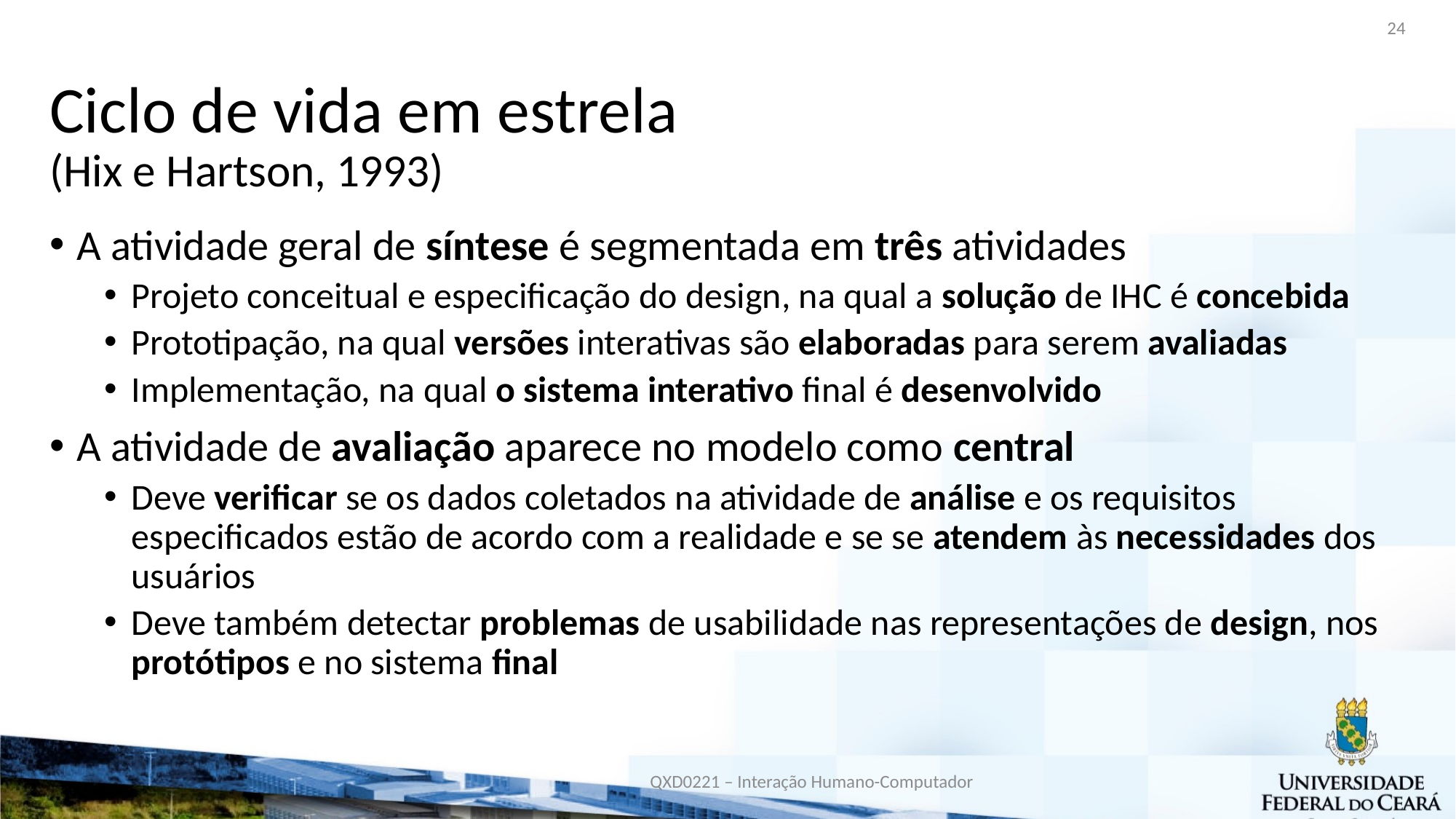

24
# Ciclo de vida em estrela (Hix e Hartson, 1993)
A atividade geral de síntese é segmentada em três atividades
Projeto conceitual e especificação do design, na qual a solução de IHC é concebida
Prototipação, na qual versões interativas são elaboradas para serem avaliadas
Implementação, na qual o sistema interativo final é desenvolvido
A atividade de avaliação aparece no modelo como central
Deve verificar se os dados coletados na atividade de análise e os requisitos especificados estão de acordo com a realidade e se se atendem às necessidades dos usuários
Deve também detectar problemas de usabilidade nas representações de design, nos protótipos e no sistema final

QXD0221 – Interação Humano-Computador